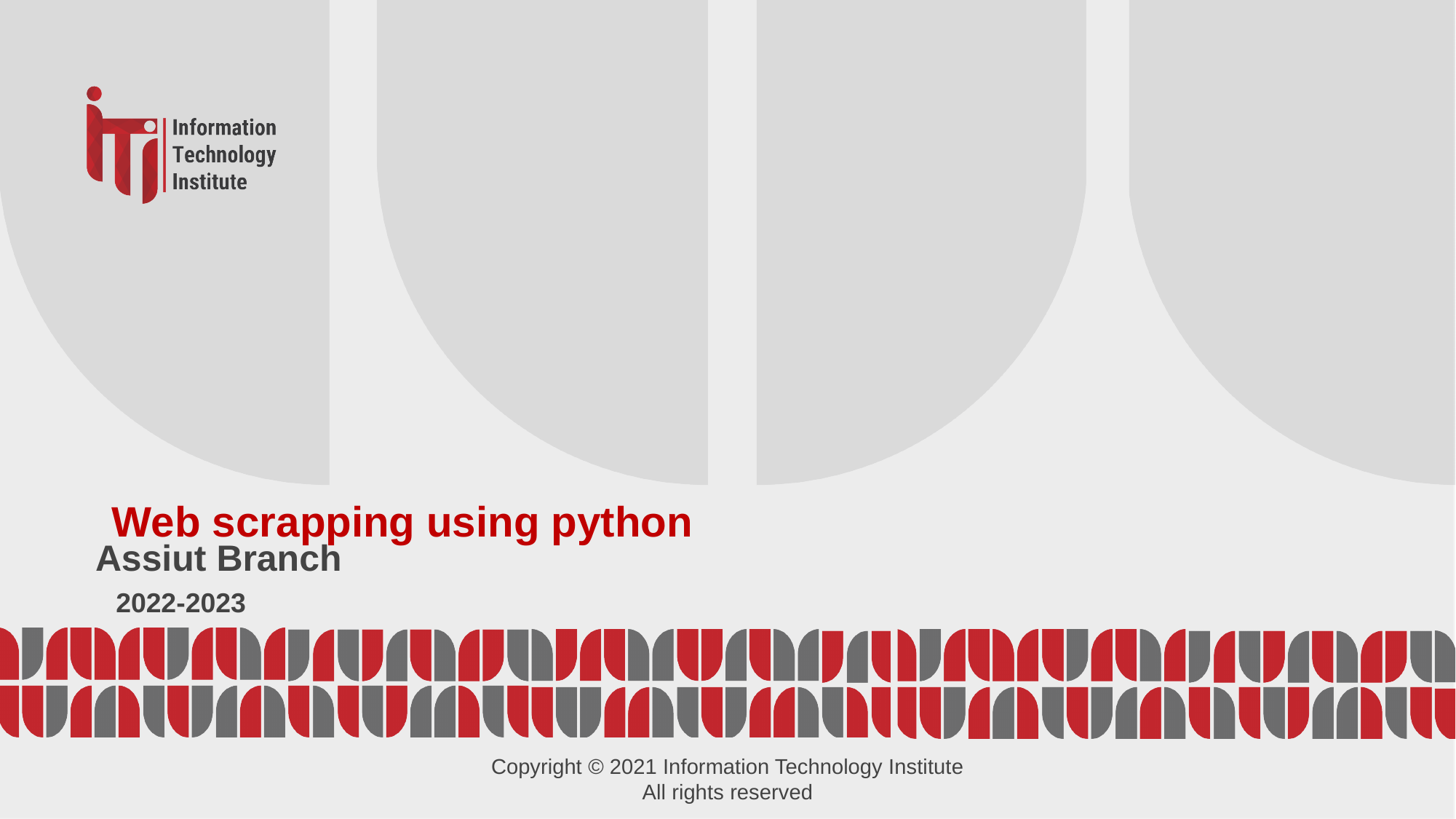

# Web scrapping using python
Assiut Branch
2022-2023